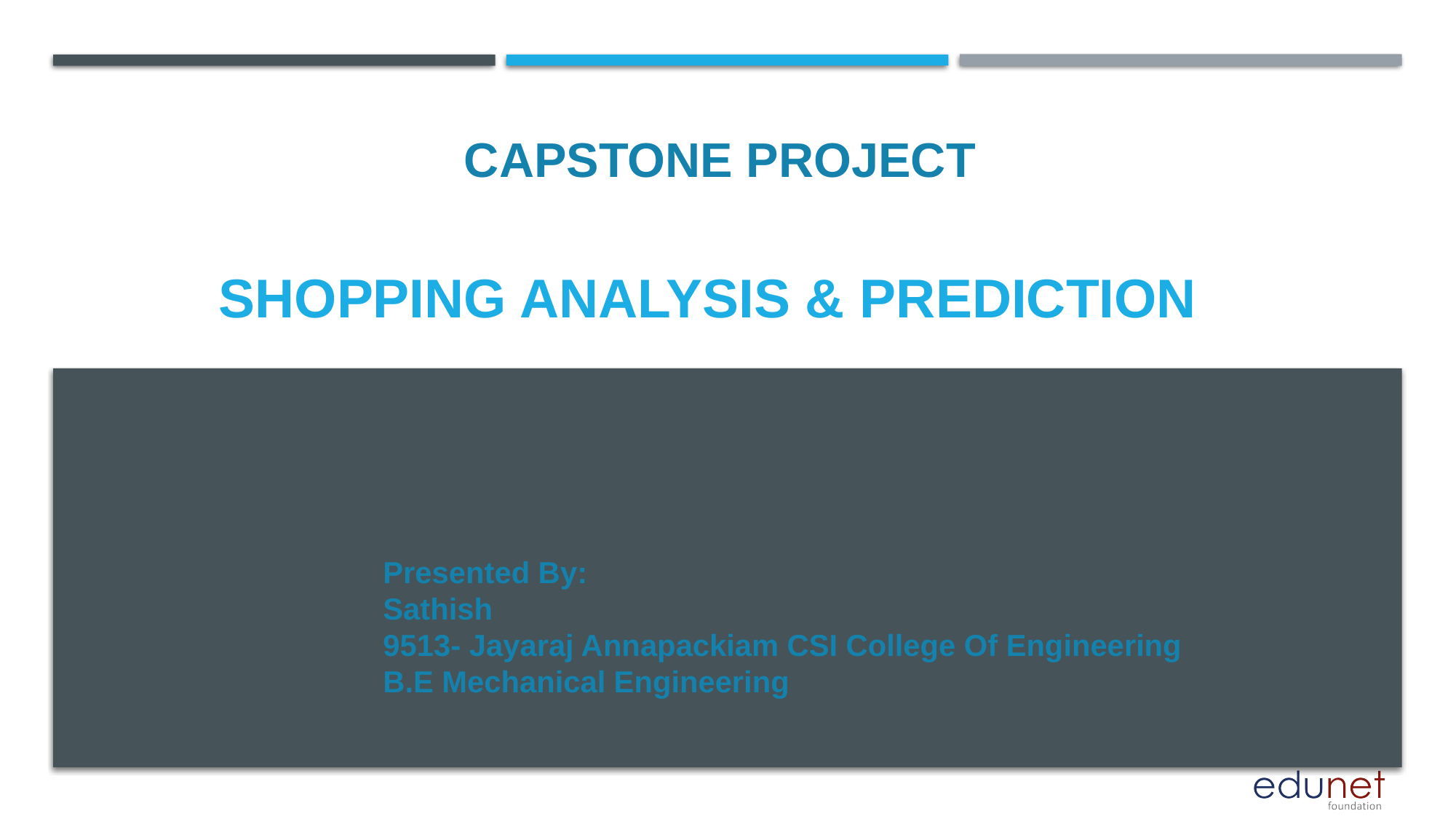

CAPSTONE PROJECT
# Shopping analysis & prediction
Presented By:
Sathish
9513- Jayaraj Annapackiam CSI College Of Engineering
B.E Mechanical Engineering